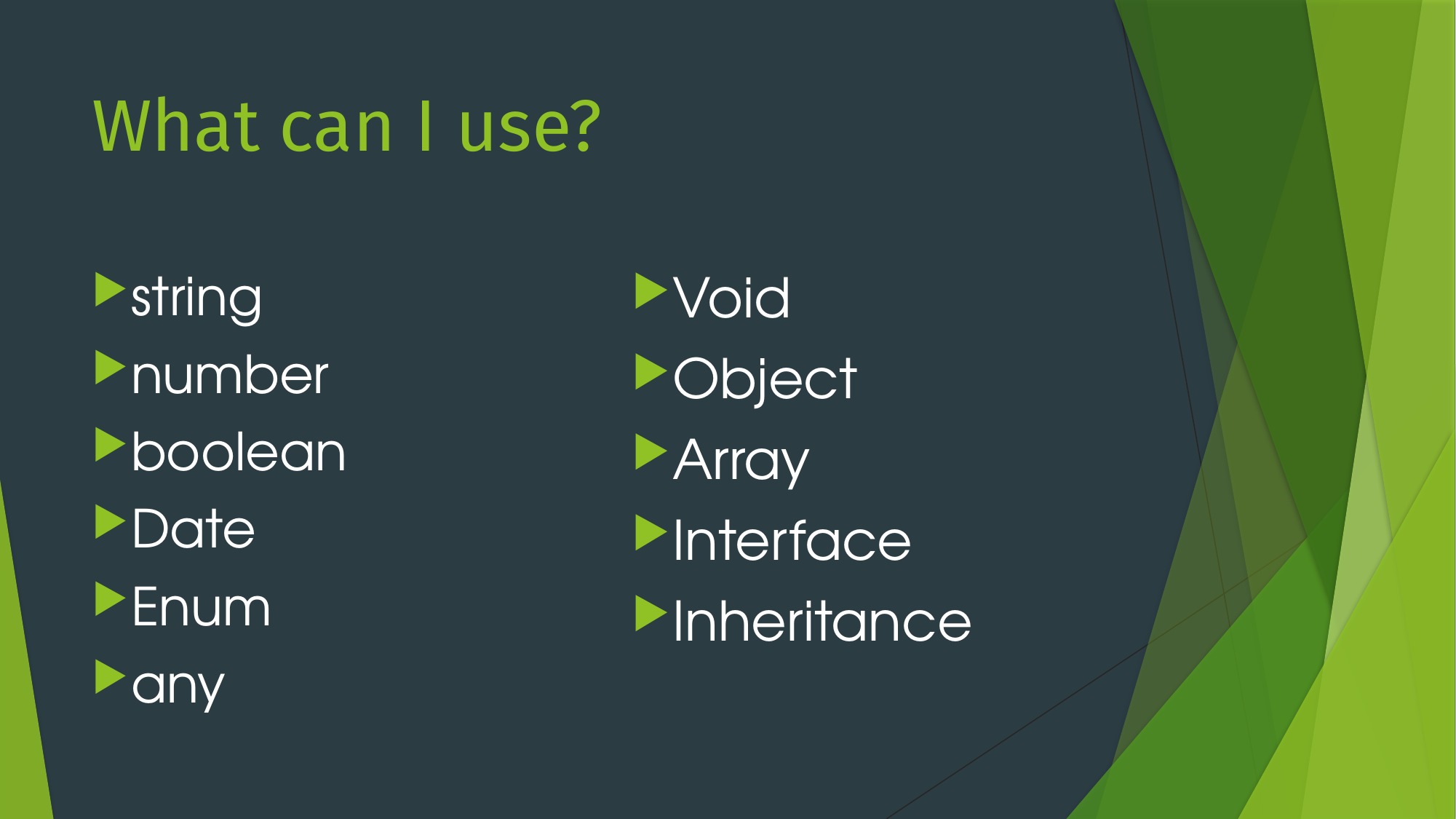

# What can I use?
Void
Object
Array
Interface
Inheritance

string
number
boolean
Date
Enum
any